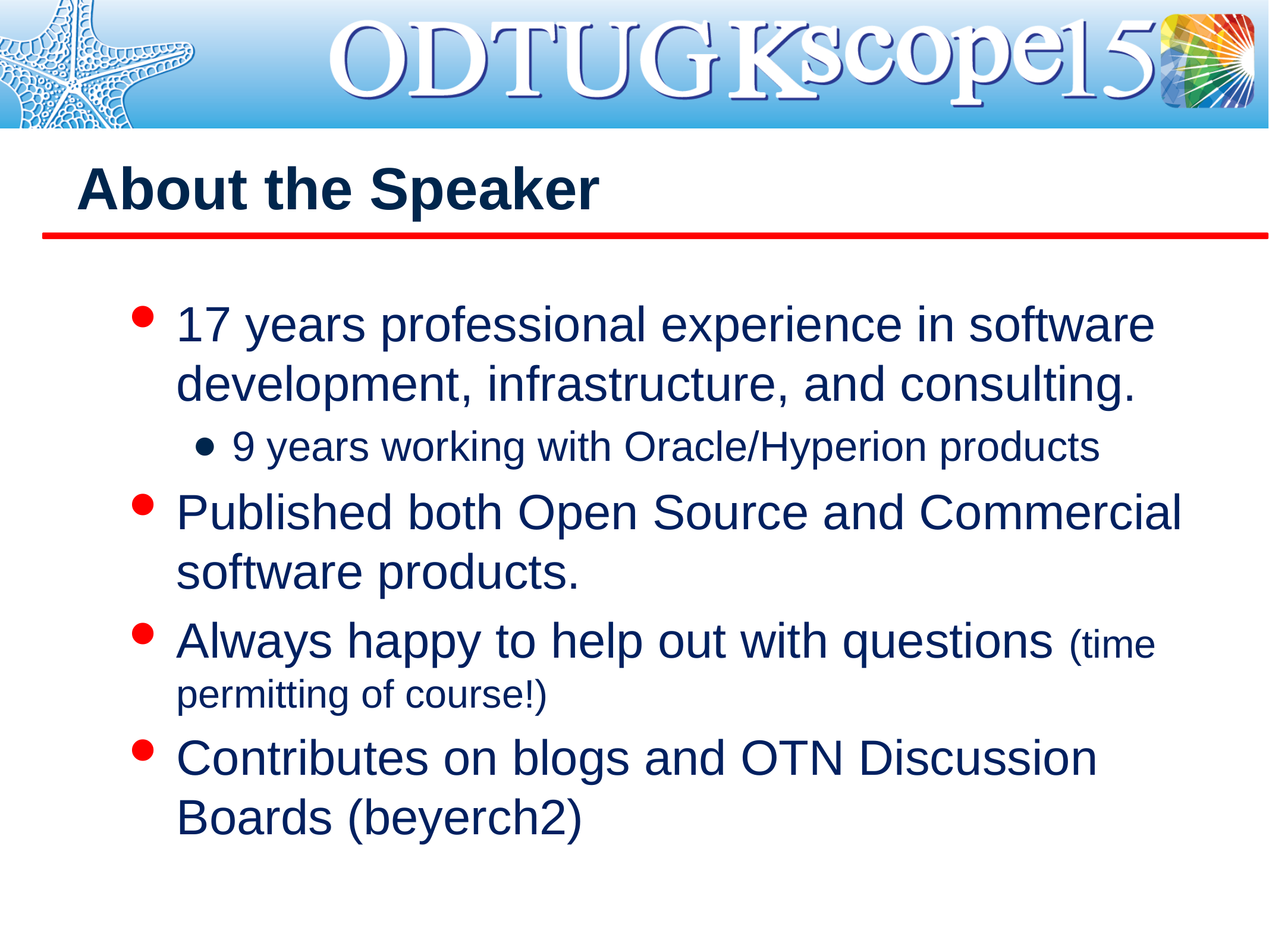

# About the Speaker
17 years professional experience in software development, infrastructure, and consulting.
9 years working with Oracle/Hyperion products
Published both Open Source and Commercial software products.
Always happy to help out with questions (time permitting of course!)
Contributes on blogs and OTN Discussion Boards (beyerch2)